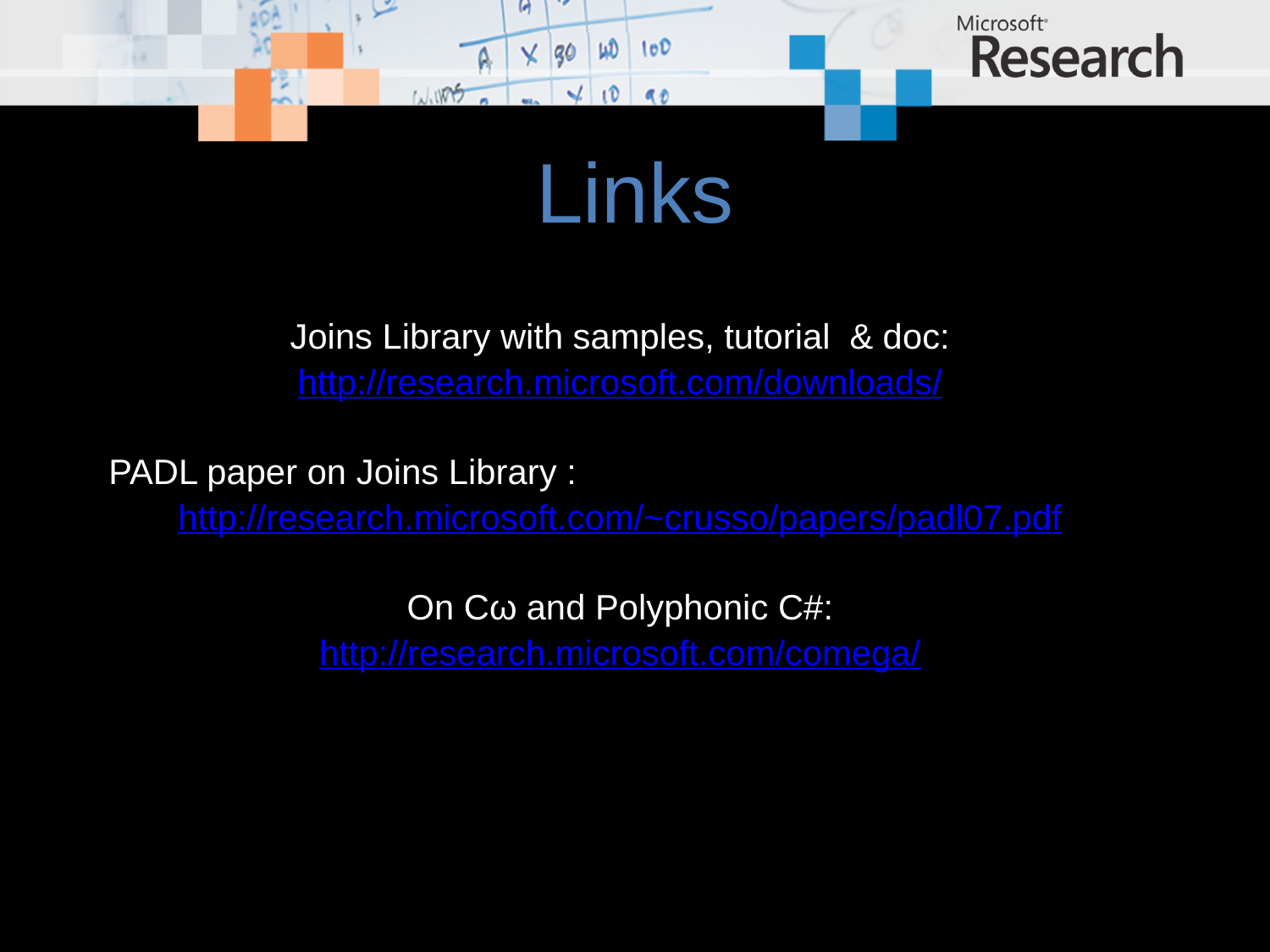

# Links

Joins Library with samples, tutorial  & doc:
http://research.microsoft.com/downloads/

PADL paper on Joins Library :
http://research.microsoft.com/~crusso/papers/padl07.pdf

On Cω and Polyphonic C#:
http://research.microsoft.com/comega/